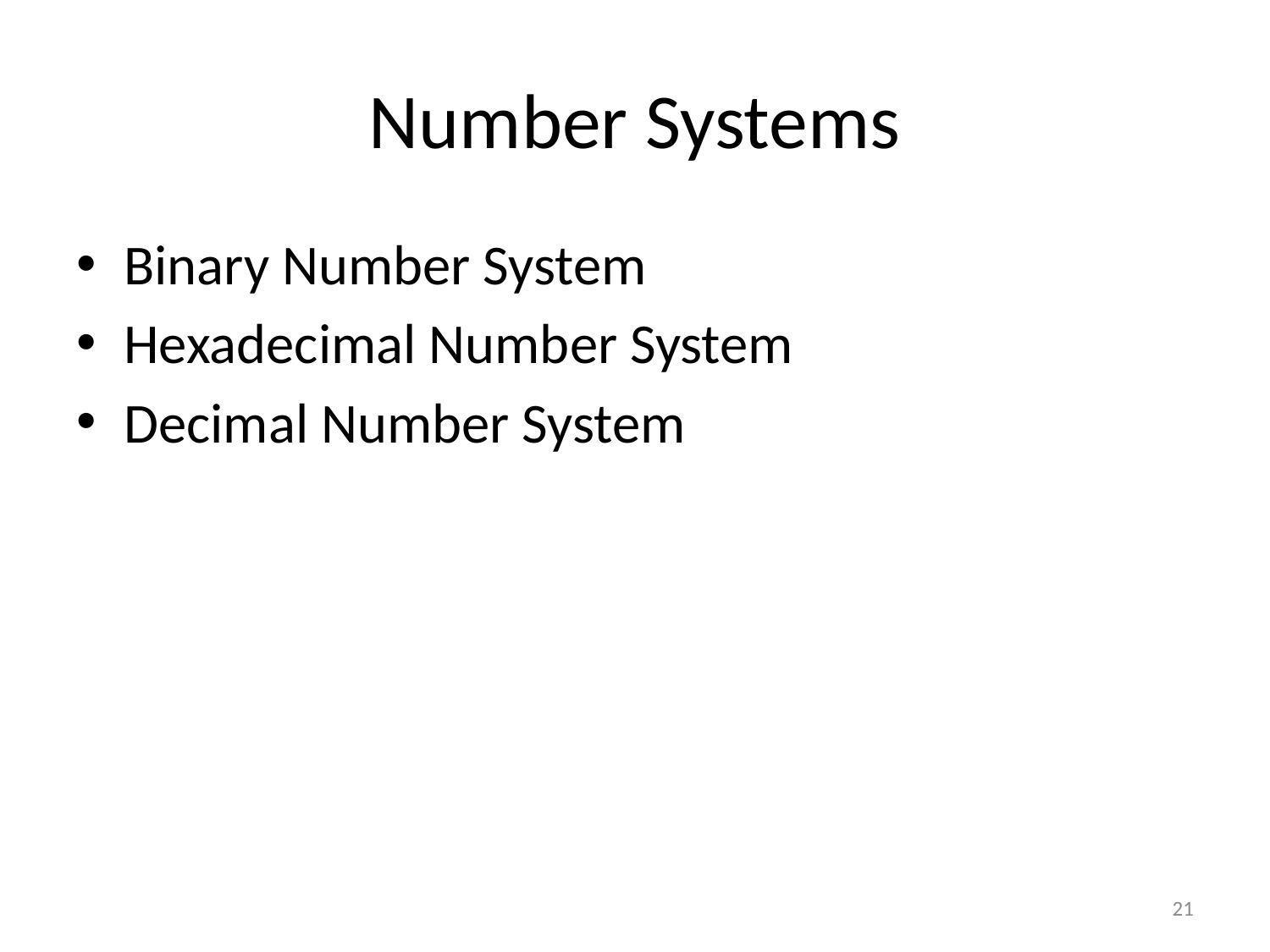

# Number Systems
Binary Number System
Hexadecimal Number System
Decimal Number System

21